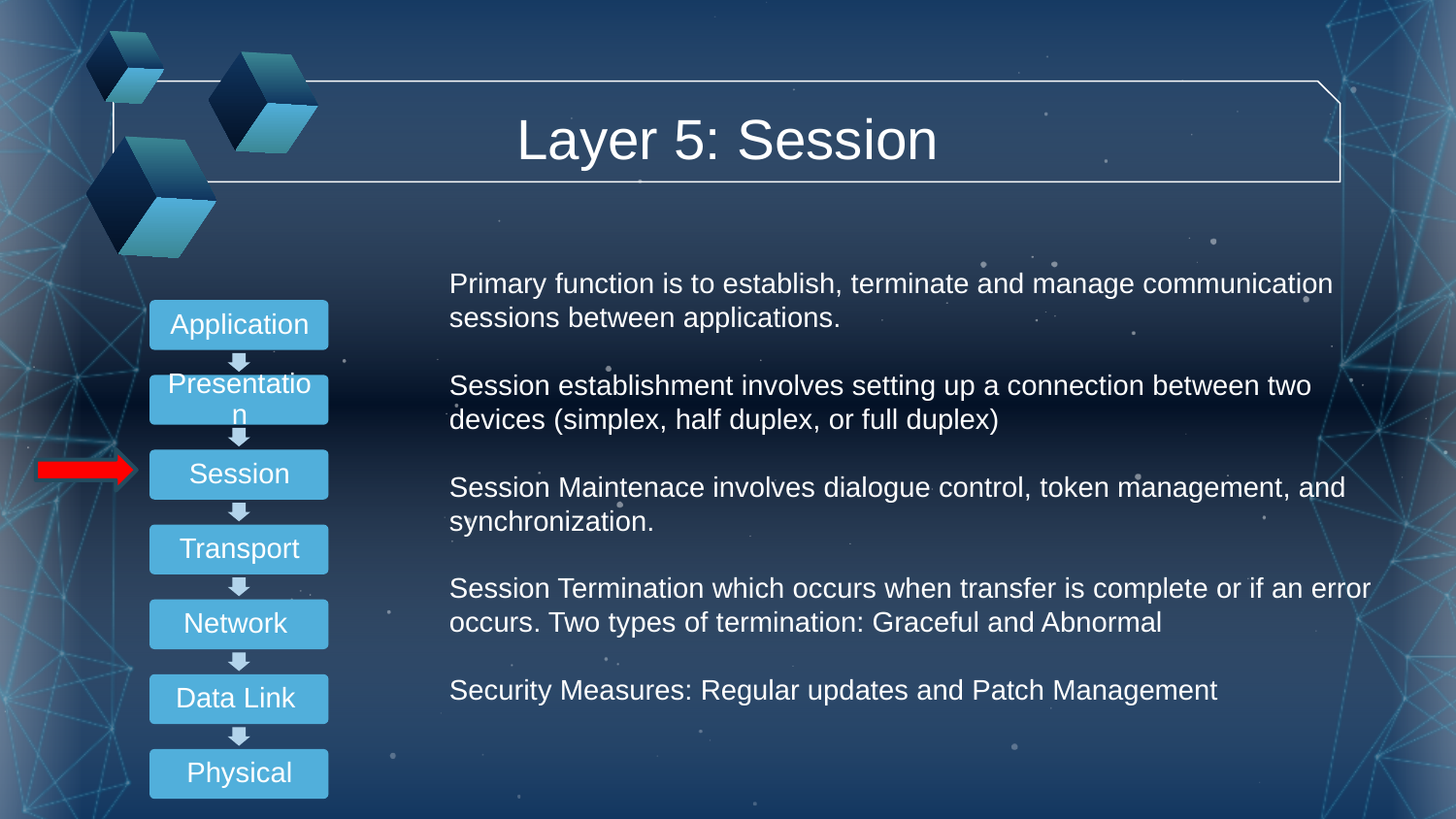

Layer 5: Session

Primary function is to establish, terminate and manage communication sessions between applications.

Session establishment involves setting up a connection between two devices (simplex, half duplex, or full duplex)

Session Maintenace involves dialogue control, token management, and synchronization.

Session Termination which occurs when transfer is complete or if an error occurs. Two types of termination: Graceful and Abnormal

Security Measures: Regular updates and Patch Management
Application

Presentation

Session

Transport

Network

Data Link

Physical